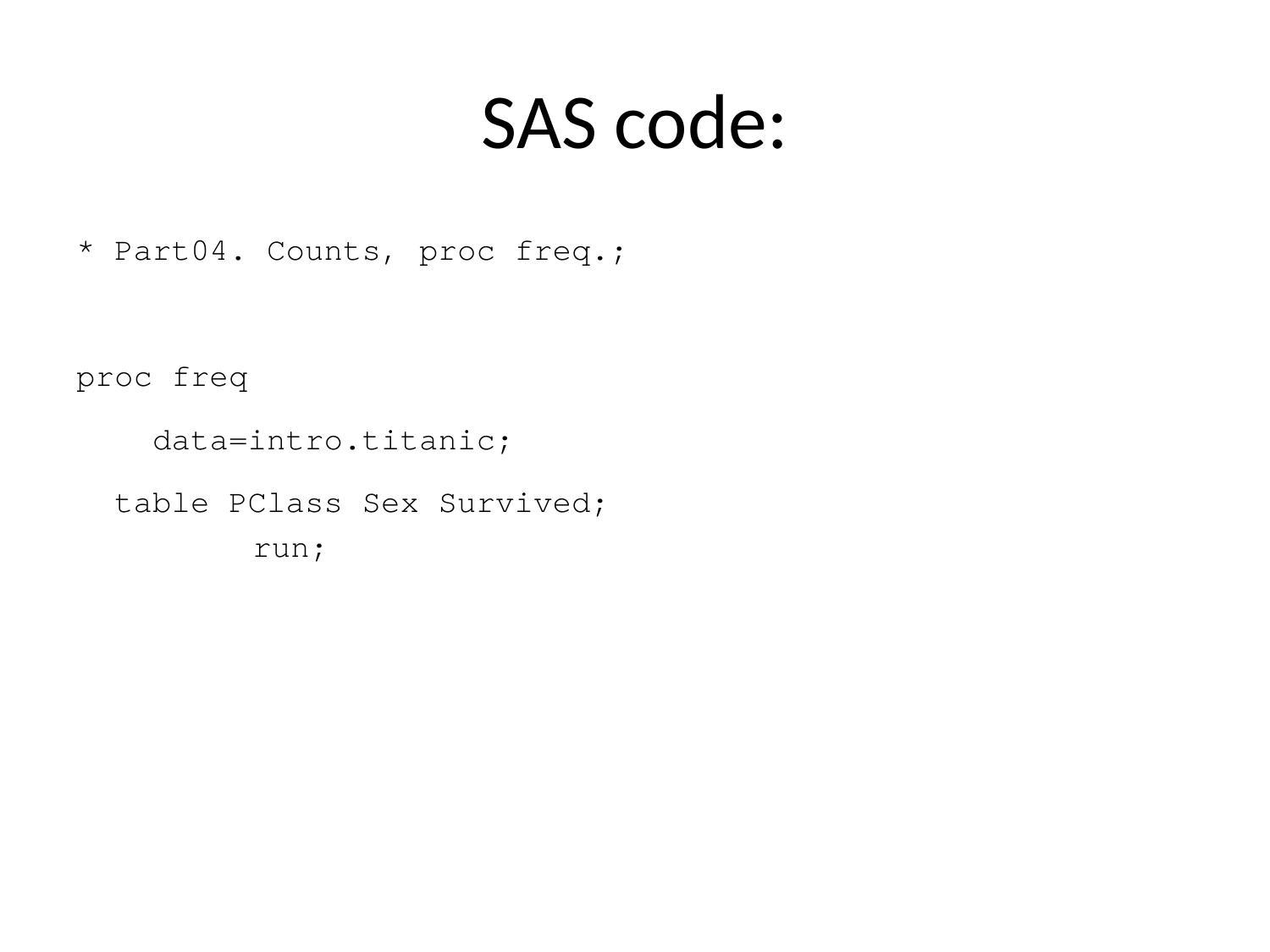

# SAS code:
* Part04. Counts, proc freq.;

proc freq
    data=intro.titanic;
  table PClass Sex Survived;
run;